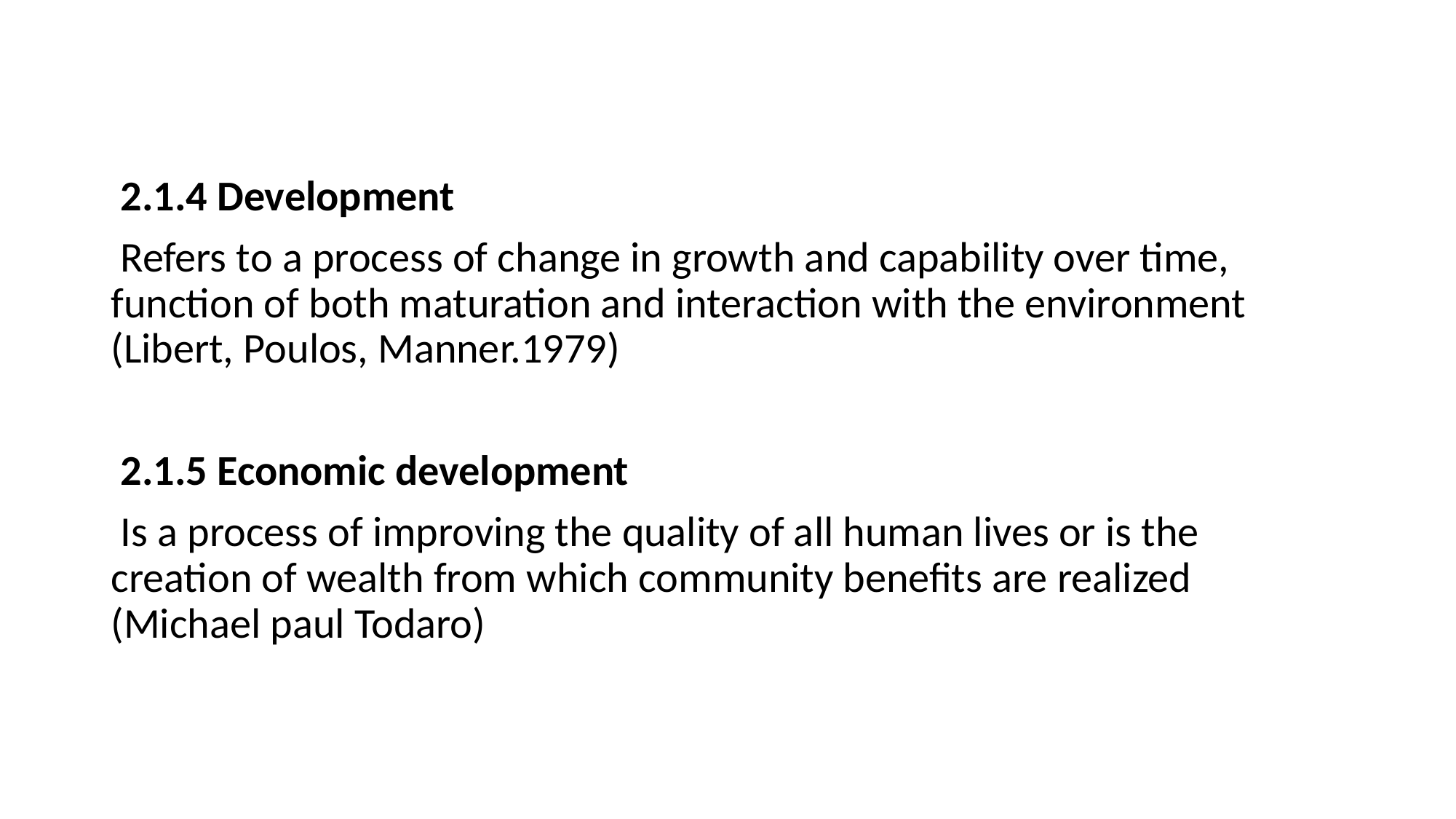

2.1.4 Development
 Refers to a process of change in growth and capability over time, function of both maturation and interaction with the environment (Libert, Poulos, Manner.1979)

 2.1.5 Economic development
 Is a process of improving the quality of all human lives or is the creation of wealth from which community benefits are realized (Michael paul Todaro)